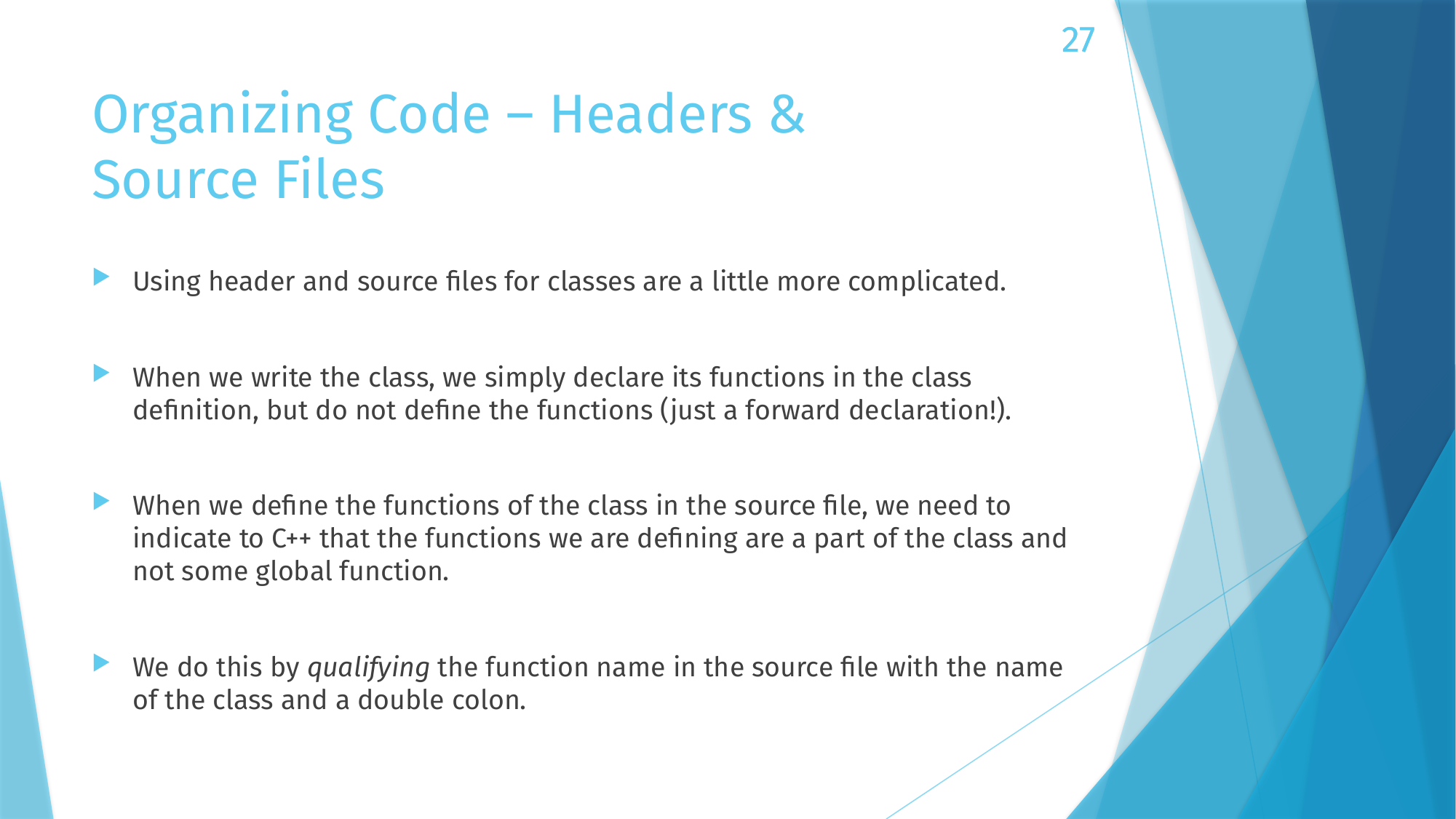

# Organizing Code – Headers & Source Files
Using header and source files for classes are a little more complicated.

When we write the class, we simply declare its functions in the class definition, but do not define the functions (just a forward declaration!).

When we define the functions of the class in the source file, we need to indicate to C++ that the functions we are defining are a part of the class and not some global function.

We do this by qualifying the function name in the source file with the name of the class and a double colon.